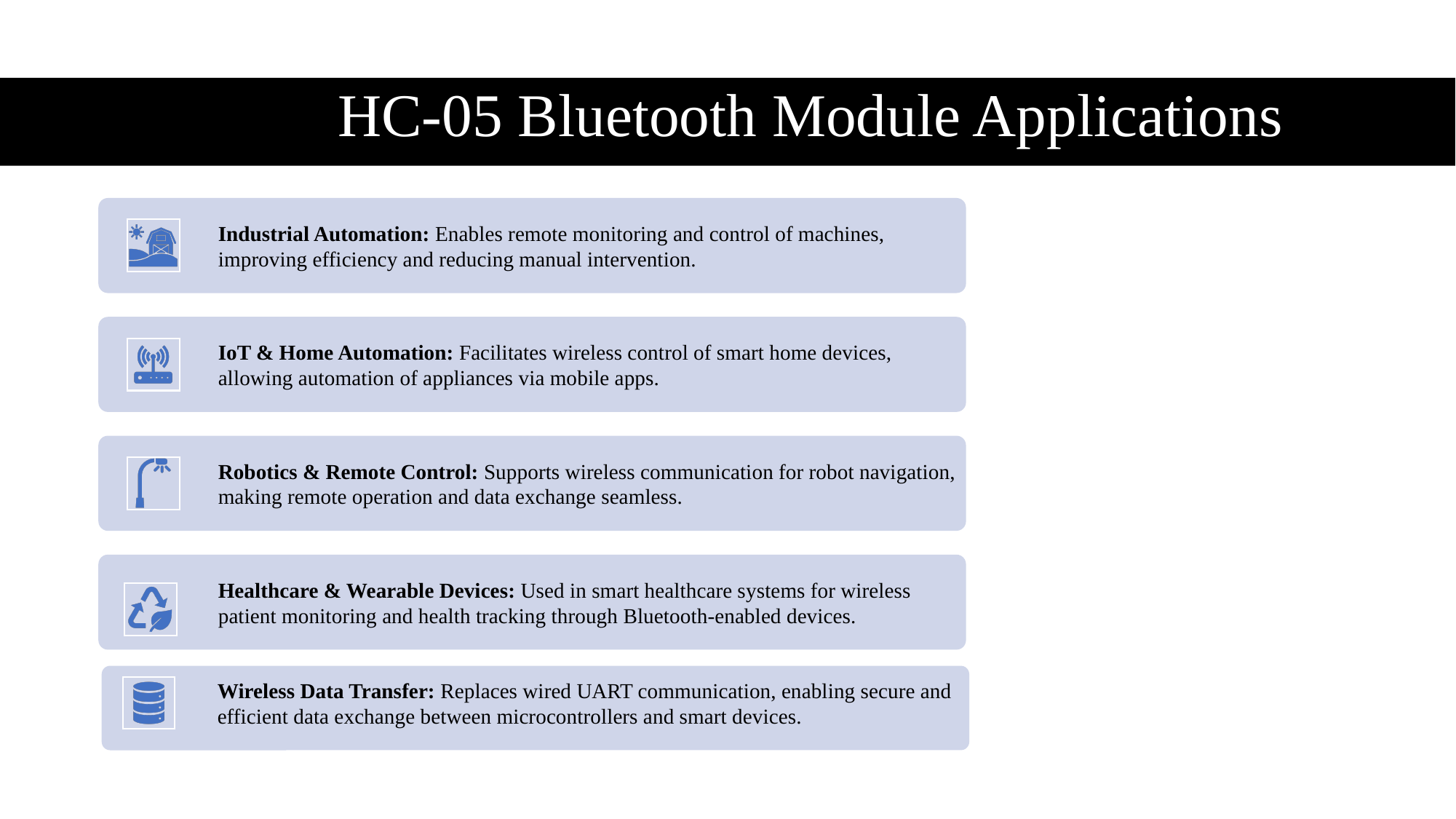

#
HC-05 Bluetooth Module Applications

Industrial Automation: Enables remote monitoring and control of machines, improving efficiency and reducing manual intervention.
IoT & Home Automation: Facilitates wireless control of smart home devices, allowing automation of appliances via mobile apps.
Robotics & Remote Control: Supports wireless communication for robot navigation, making remote operation and data exchange seamless.
Healthcare & Wearable Devices: Used in smart healthcare systems for wireless patient monitoring and health tracking through Bluetooth-enabled devices.

Wireless Data Transfer: Replaces wired UART communication, enabling secure and efficient data exchange between microcontrollers and smart devices.